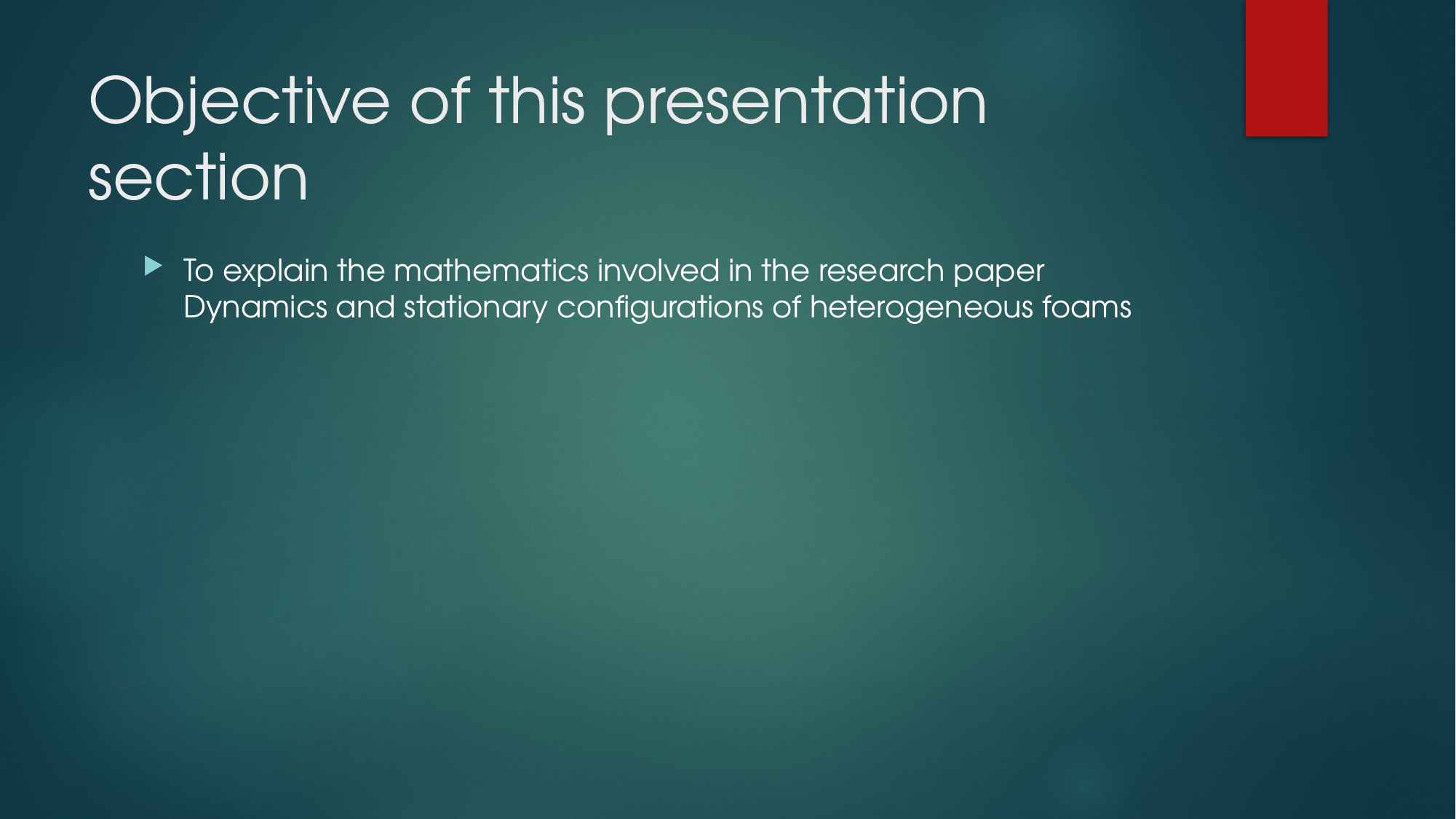

# Objective of this presentation section
To explain the mathematics involved in the research paper Dynamics and stationary configurations of heterogeneous foams